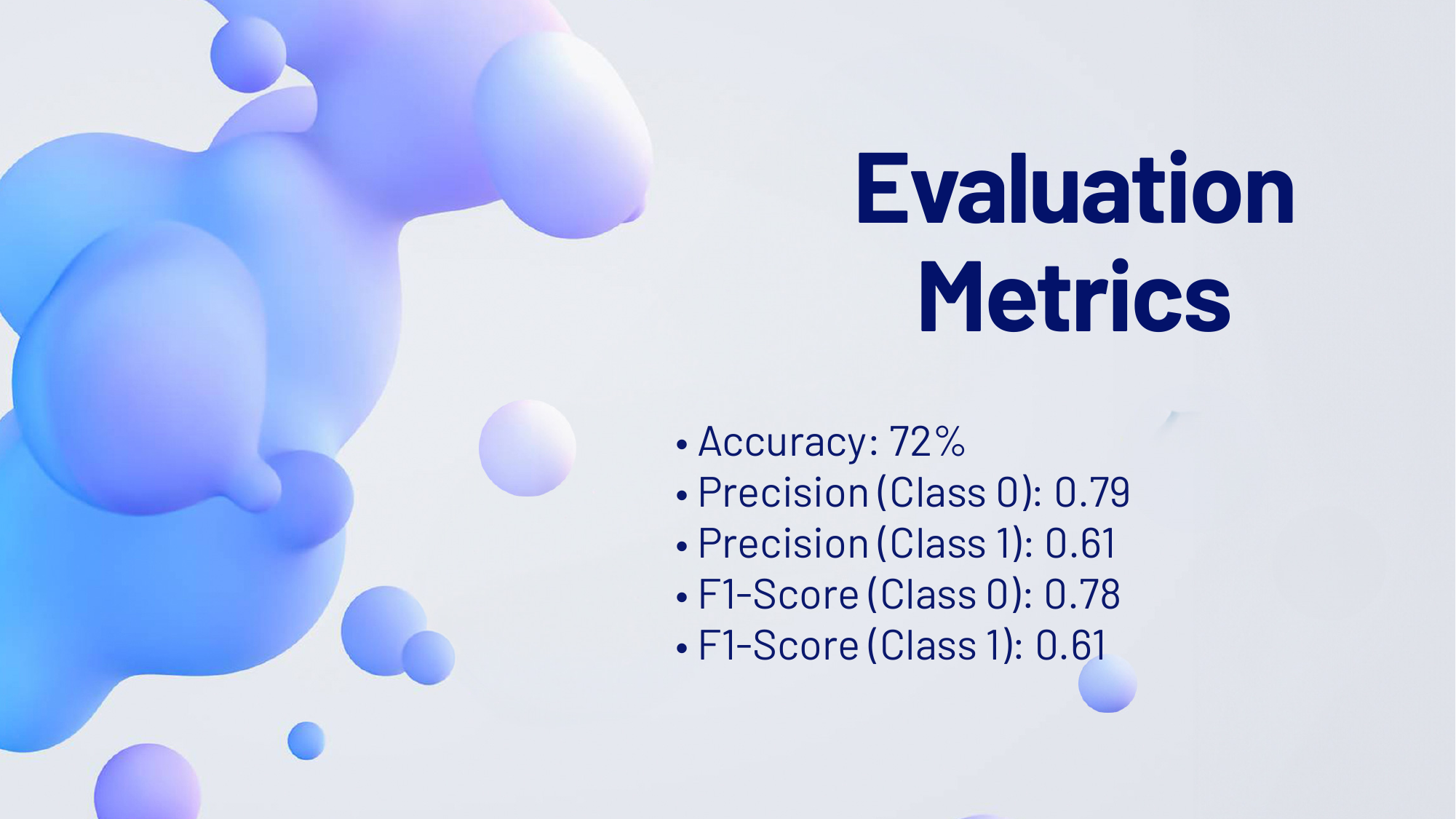

# Evaluation Metrics
• Accuracy: 72%
• Precision (Class 0): 0.79
• Precision (Class 1): 0.61
• F1-Score (Class 0): 0.78
• F1-Score (Class 1): 0.61